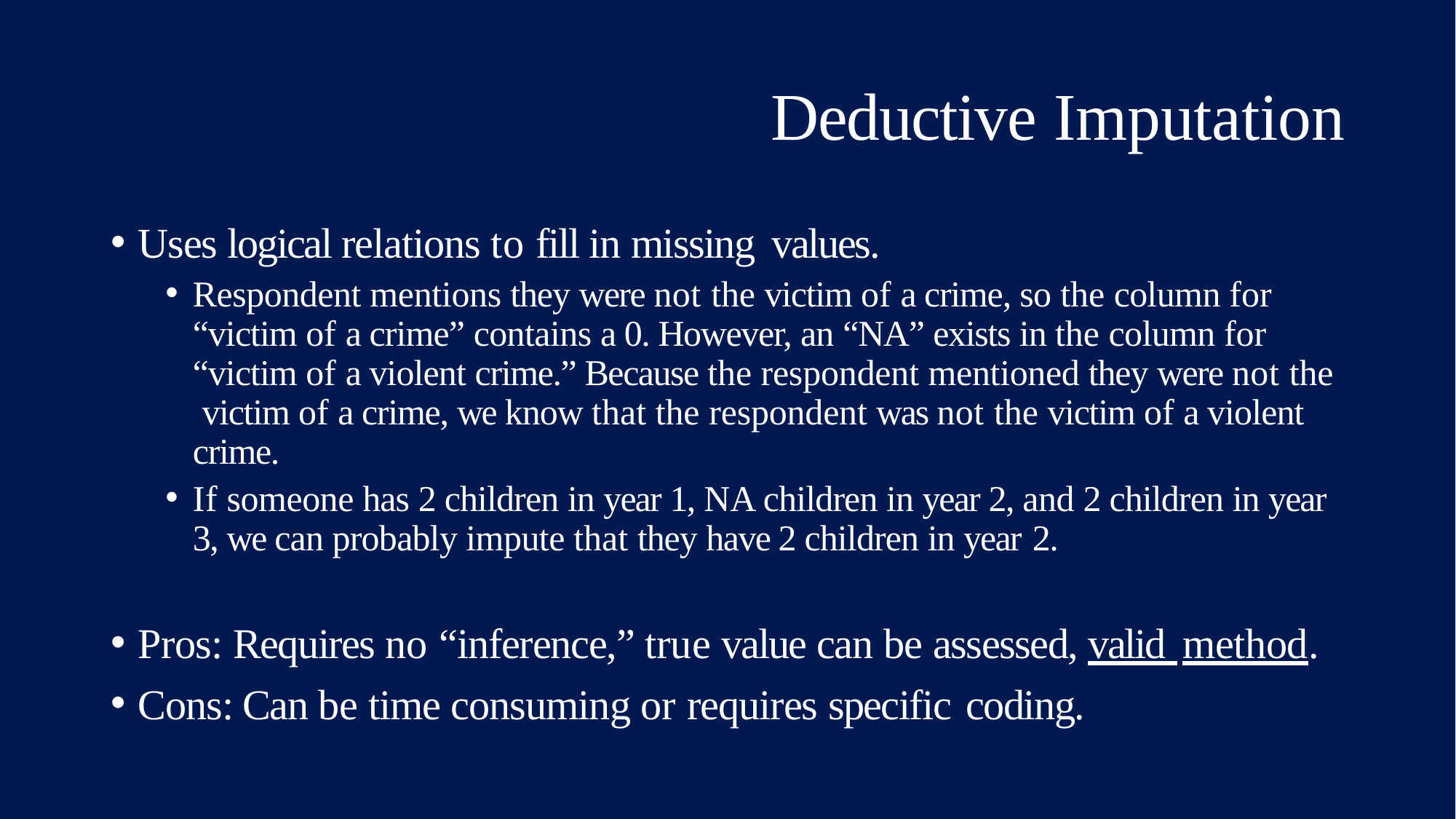

# Deductive Imputation
Uses logical relations to fill in missing values.
Respondent mentions they were not the victim of a crime, so the column for  “victim of a crime” contains a 0. However, an “NA” exists in the column for  “victim of a violent crime.” Because the respondent mentioned they were not the  victim of a crime, we know that the respondent was not the victim of a violent  crime.
If someone has 2 children in year 1, NA children in year 2, and 2 children in year  3, we can probably impute that they have 2 children in year 2.

Pros: Requires no “inference,” true value can be assessed, valid method.
Cons: Can be time consuming or requires specific coding.